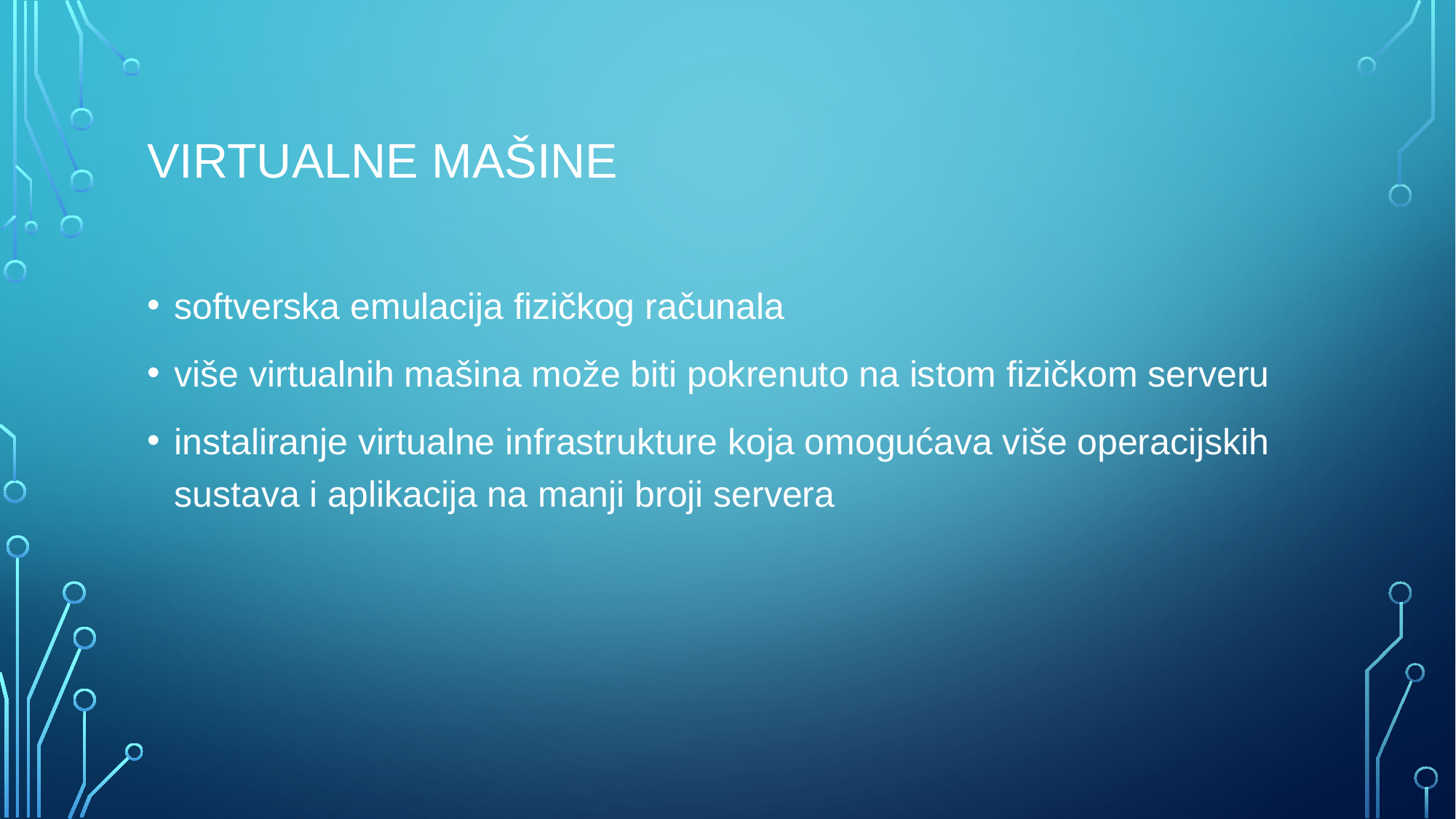

# VIRTUALNE MAŠINE
softverska emulacija fizičkog računala
više virtualnih mašina može biti pokrenuto na istom fizičkom serveru
instaliranje virtualne infrastrukture koja omogućava više operacijskih sustava i aplikacija na manji broji servera